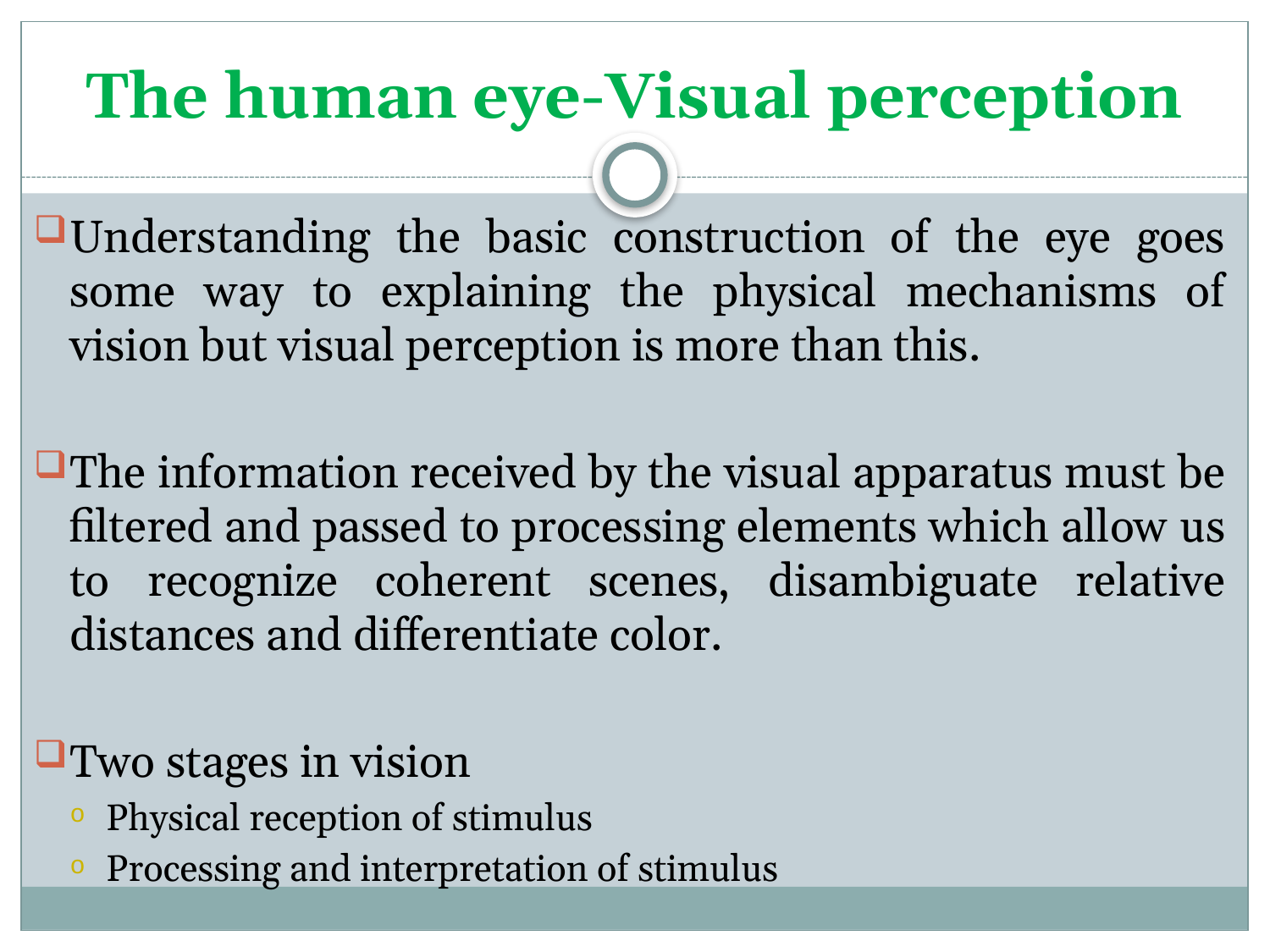

# The human eye-Visual perception
Understanding the basic construction of the eye goes some way to explaining the physical mechanisms of vision but visual perception is more than this.

The information received by the visual apparatus must be filtered and passed to processing elements which allow us to recognize coherent scenes, disambiguate relative distances and differentiate color.

Two stages in vision
Physical reception of stimulus
Processing and interpretation of stimulus